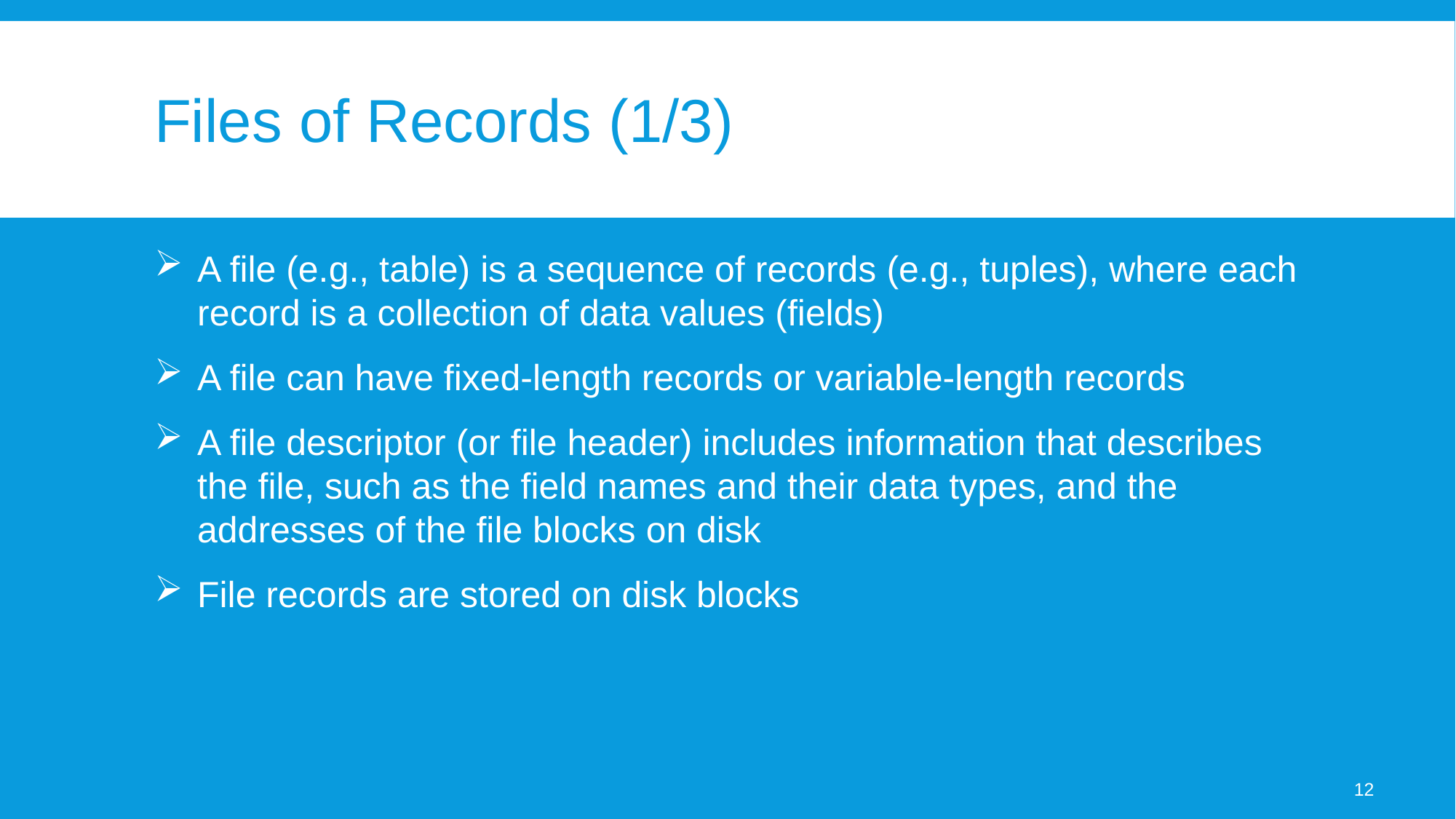

# Files of Records (1/3)
A file (e.g., table) is a sequence of records (e.g., tuples), where each record is a collection of data values (fields)
A file can have fixed-length records or variable-length records
A file descriptor (or file header) includes information that describes the file, such as the field names and their data types, and the addresses of the file blocks on disk
File records are stored on disk blocks

12